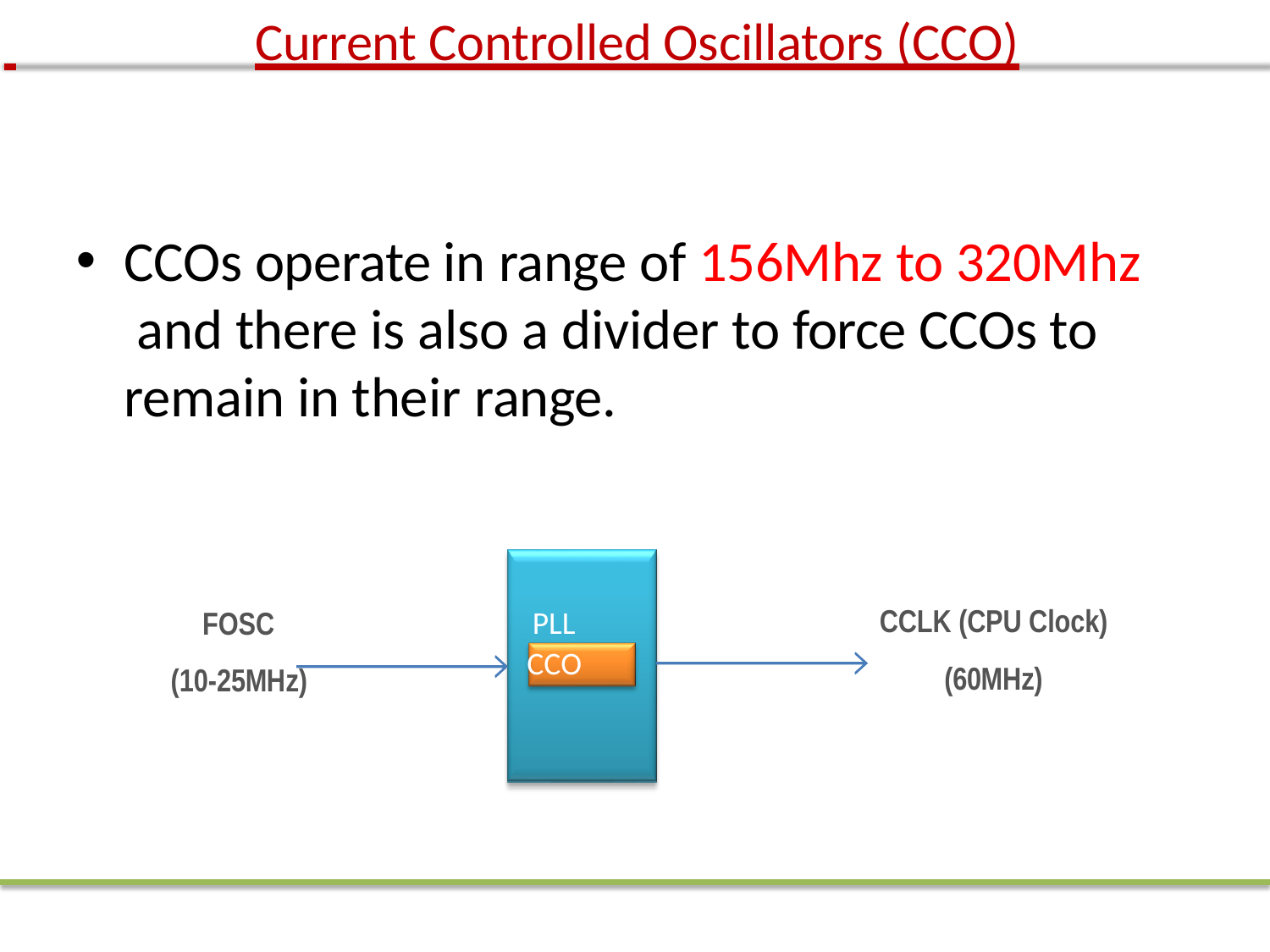

# Current Controlled Oscillators (CCO)
CCOs operate in range of 156Mhz to 320Mhz  and there is also a divider to force CCOs to  remain in their range.

CCLK (CPU Clock)
(60MHz)
FOSC  (10-25MHz)
PLL  CCO